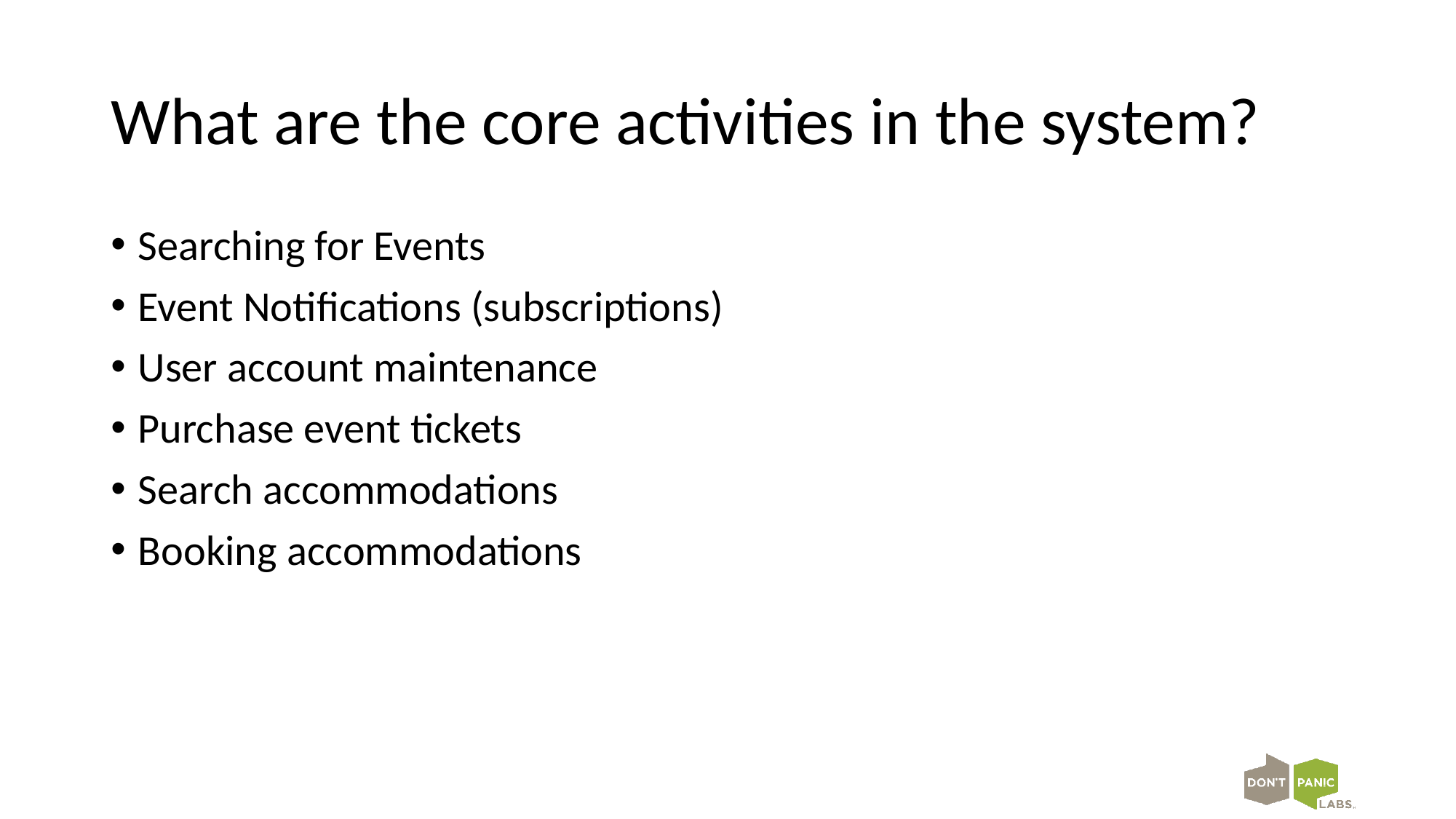

# What are the core activities in the system?
Searching for Events
Event Notifications (subscriptions)
User account maintenance
Purchase event tickets
Search accommodations
Booking accommodations